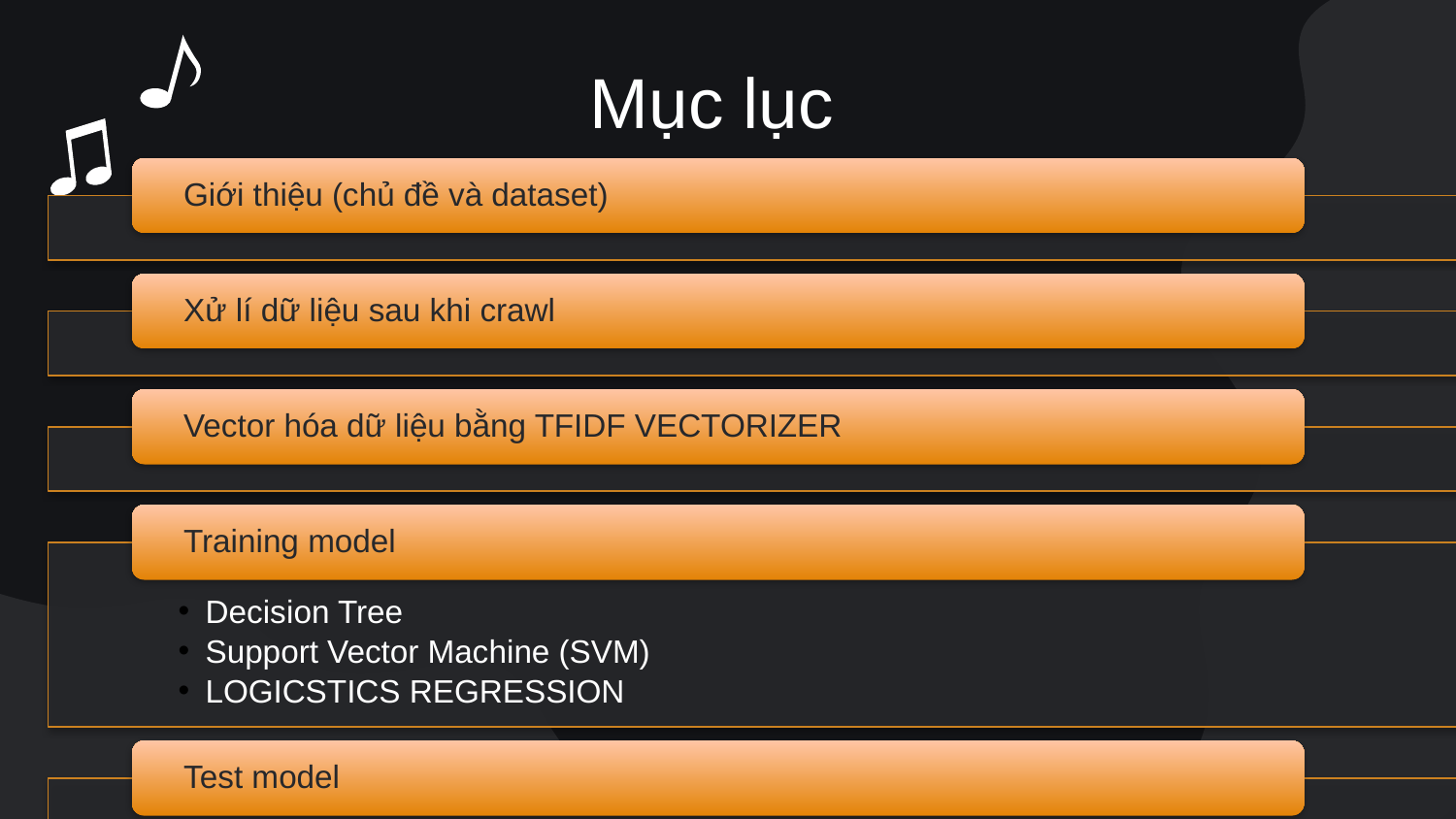

# Mục lục

Giới thiệu (chủ đề và dataset)
Xử lí dữ liệu sau khi crawl
Vector hóa dữ liệu bằng TFIDF VECTORIZER
Decision Tree
Support Vector Machine (SVM)
LOGICSTICS REGRESSION
Training model
Test model